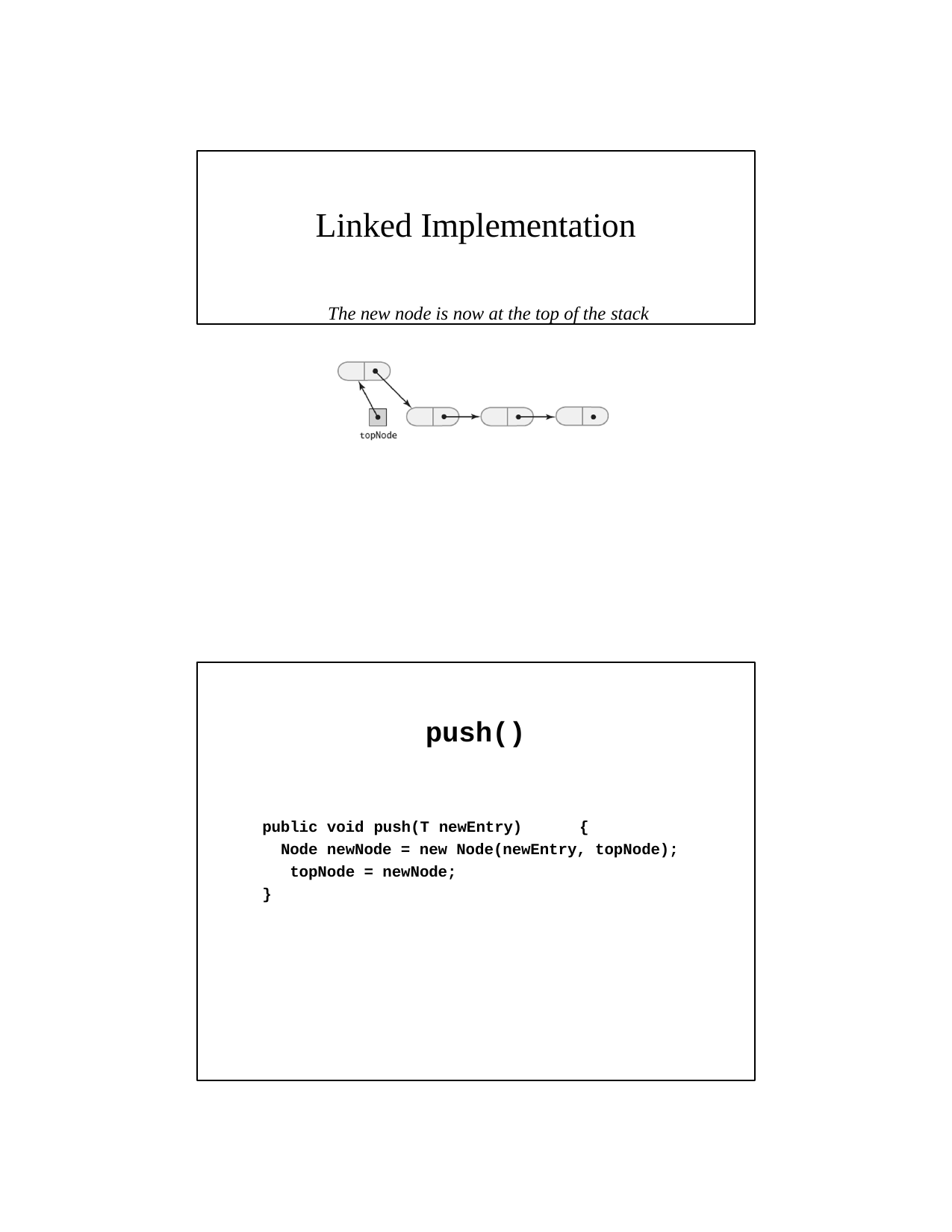

Linked Implementation

The new node is now at the top of the stack

push()
public void push(T newEntry)	{
Node newNode = new Node(newEntry, topNode);  topNode = newNode;
}